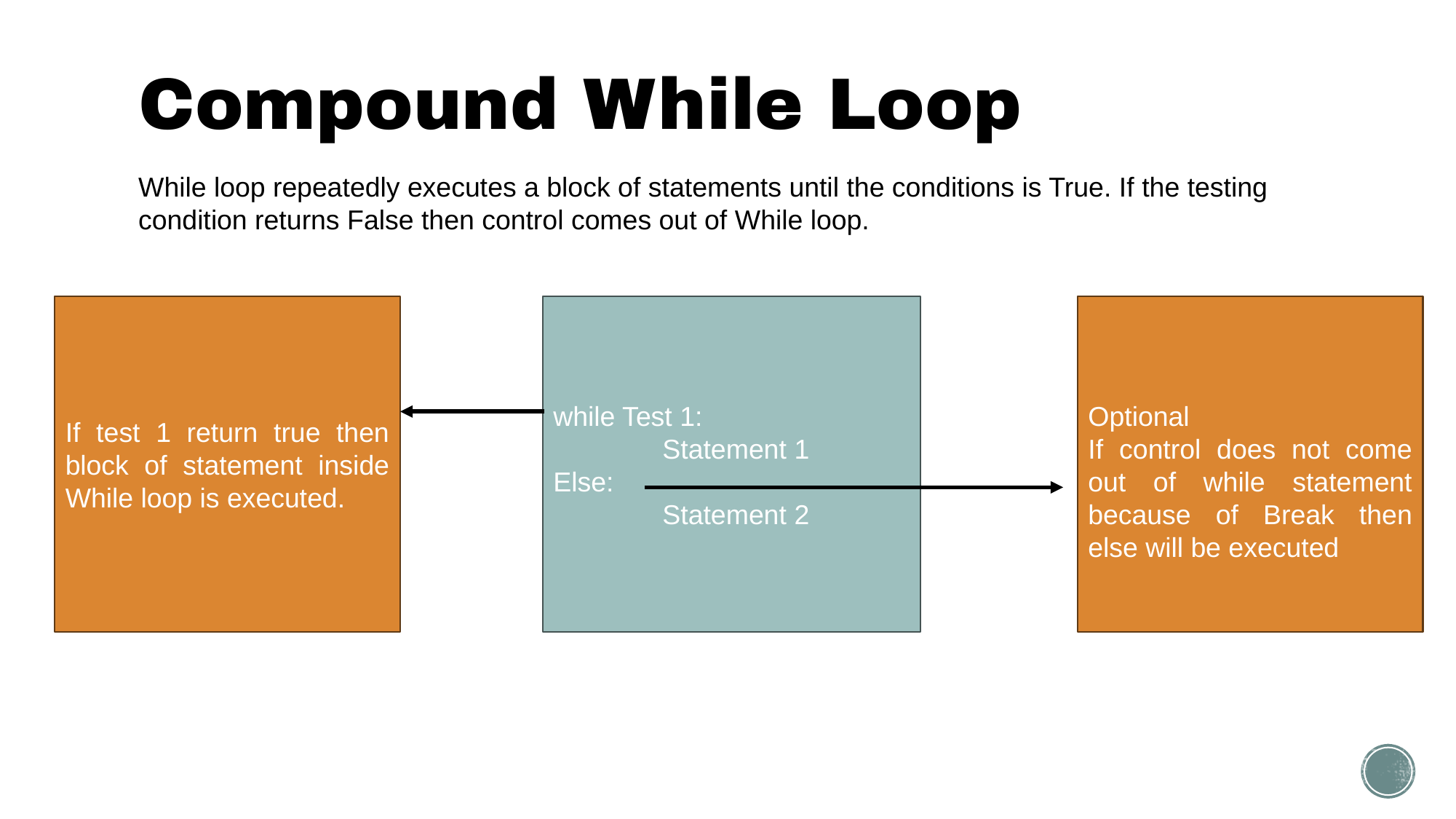

# Compound While Loop
While loop repeatedly executes a block of statements until the conditions is True. If the testing condition returns False then control comes out of While loop.
If test 1 return true then block of statement inside While loop is executed.
while Test 1:
	Statement 1
Else:
	Statement 2

Optional
If control does not come out of while statement because of Break then else will be executed